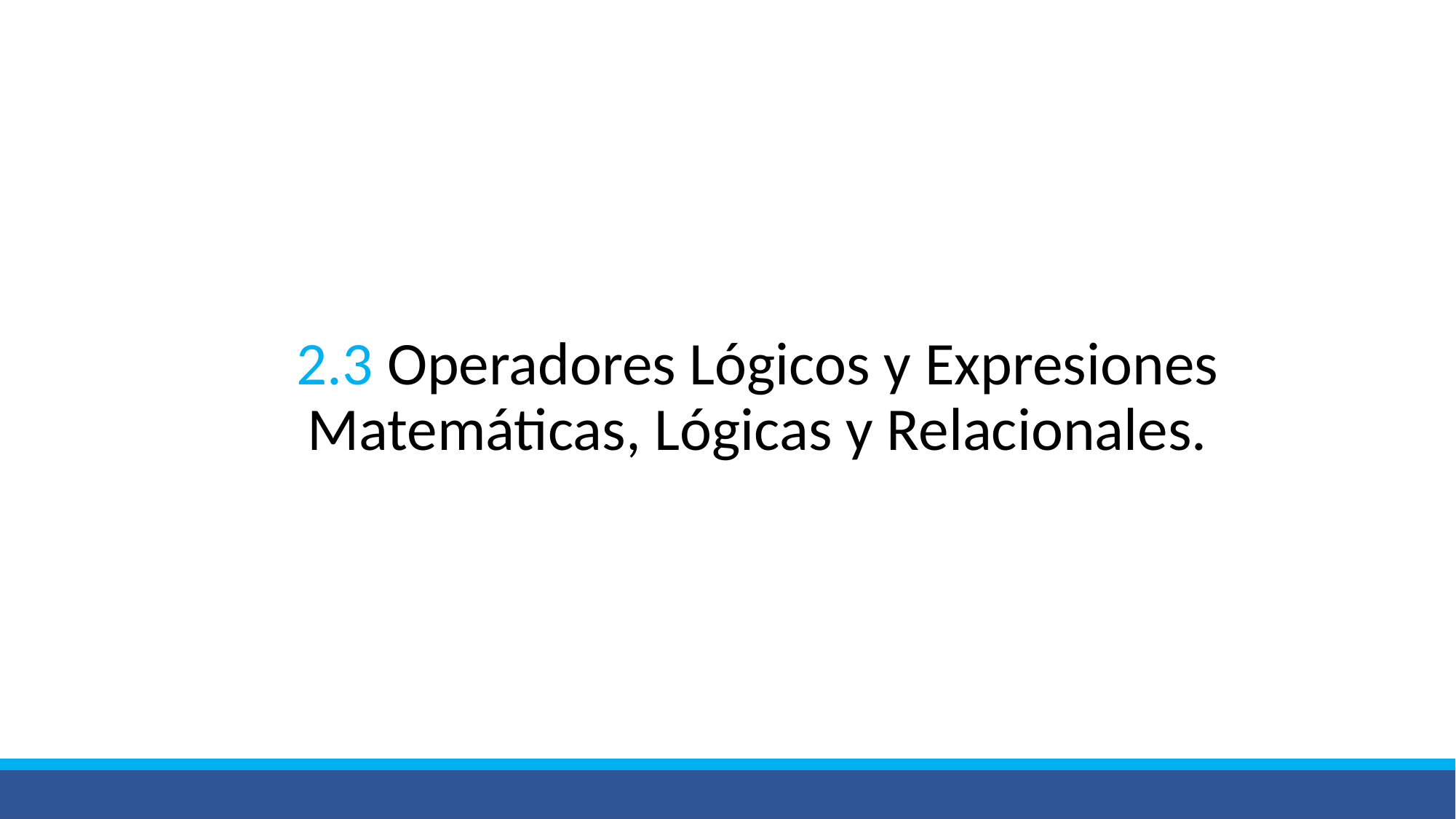

# 2.3 Operadores Lógicos y Expresiones Matemáticas, Lógicas y Relacionales.